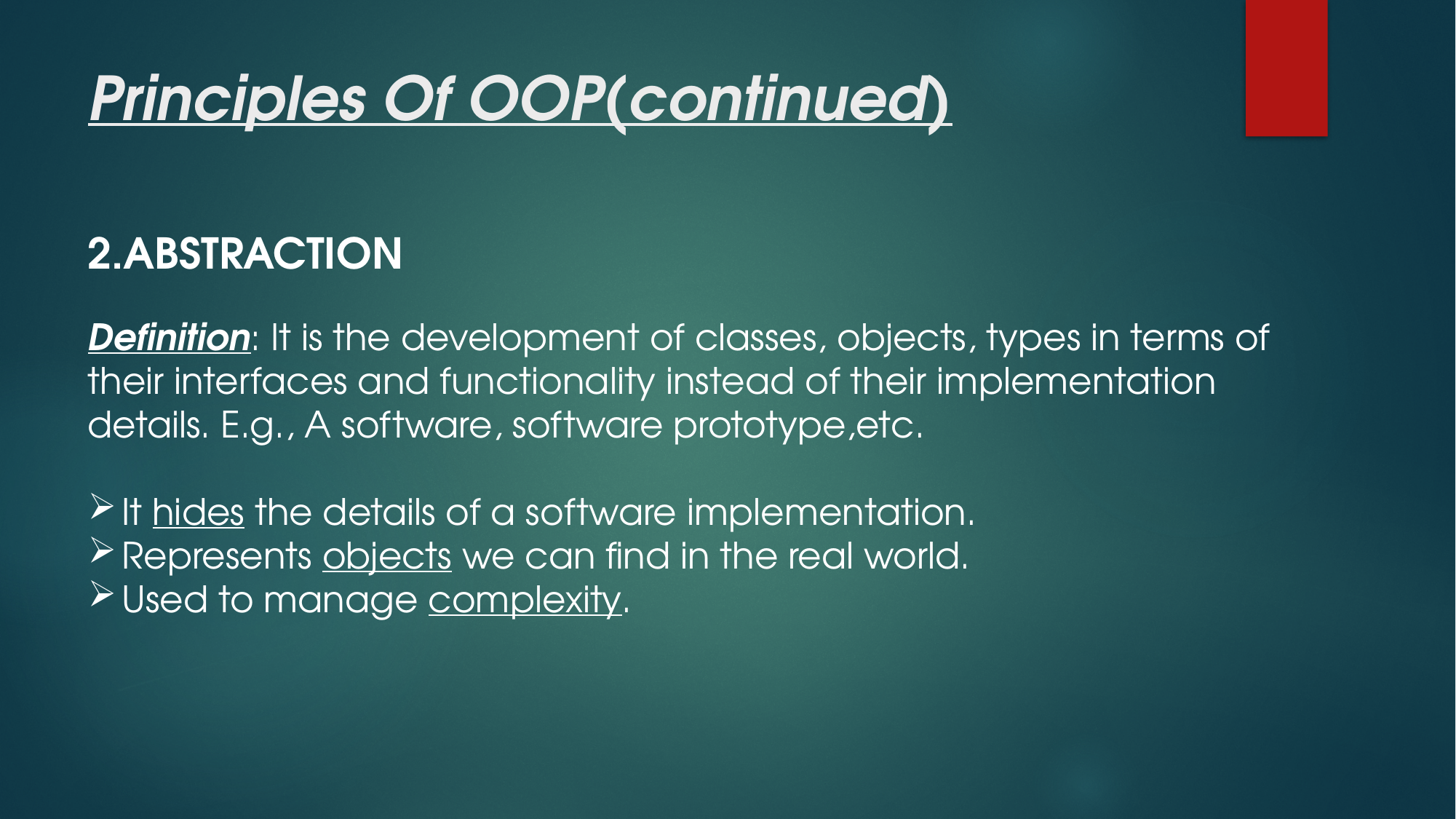

# Principles Of OOP(continued)
2.ABSTRACTION

Definition: It is the development of classes, objects, types in terms of their interfaces and functionality instead of their implementation details. E.g., A software, software prototype,etc.

It hides the details of a software implementation.
Represents objects we can find in the real world.
Used to manage complexity.